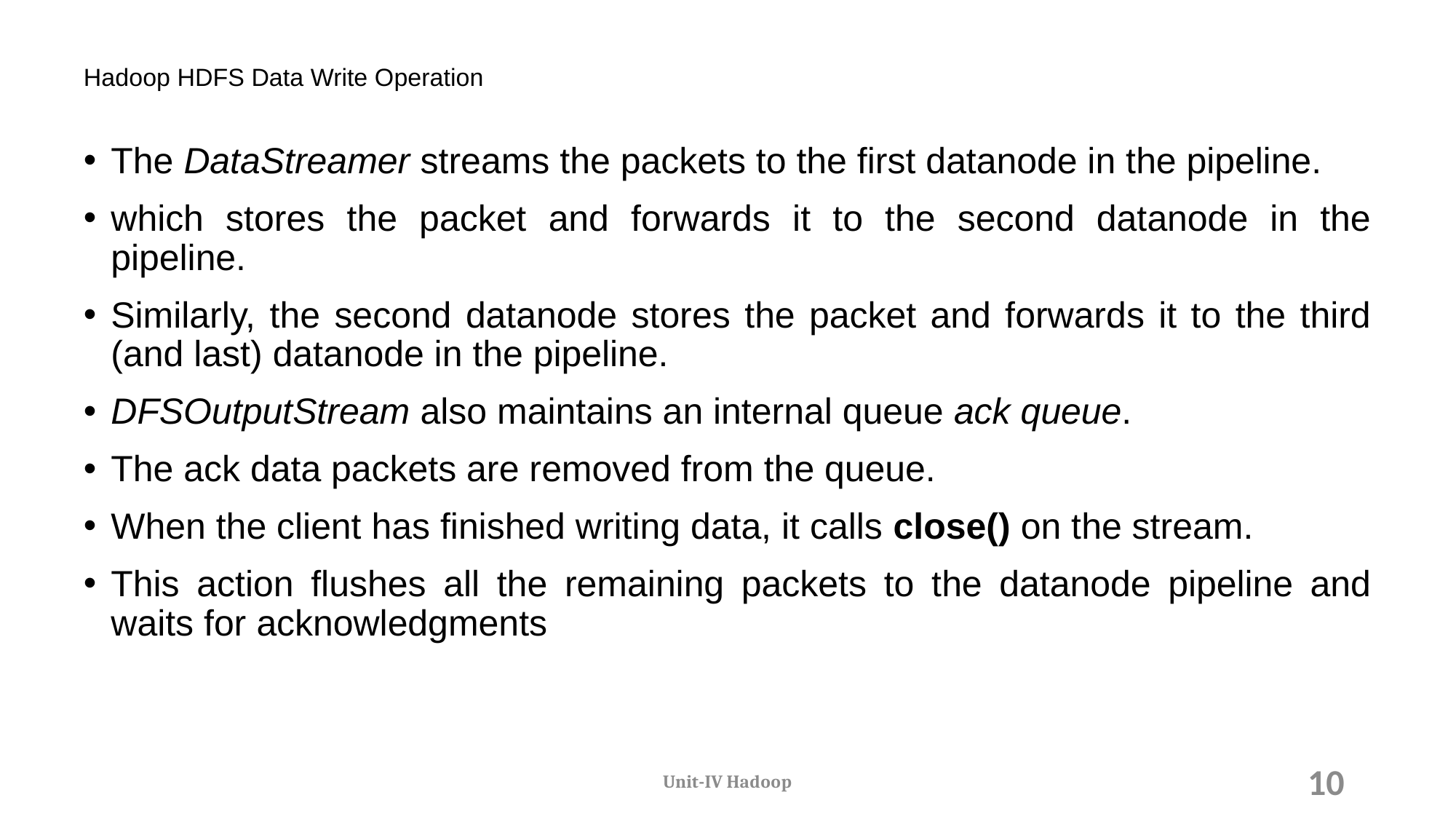

# Hadoop HDFS Data Write Operation
The DataStreamer streams the packets to the first datanode in the pipeline.
which stores the packet and forwards it to the second datanode in the pipeline.
Similarly, the second datanode stores the packet and forwards it to the third (and last) datanode in the pipeline.
DFSOutputStream also maintains an internal queue ack queue.
The ack data packets are removed from the queue.
When the client has finished writing data, it calls close() on the stream.
This action flushes all the remaining packets to the datanode pipeline and waits for acknowledgments
Unit-IV Hadoop
10